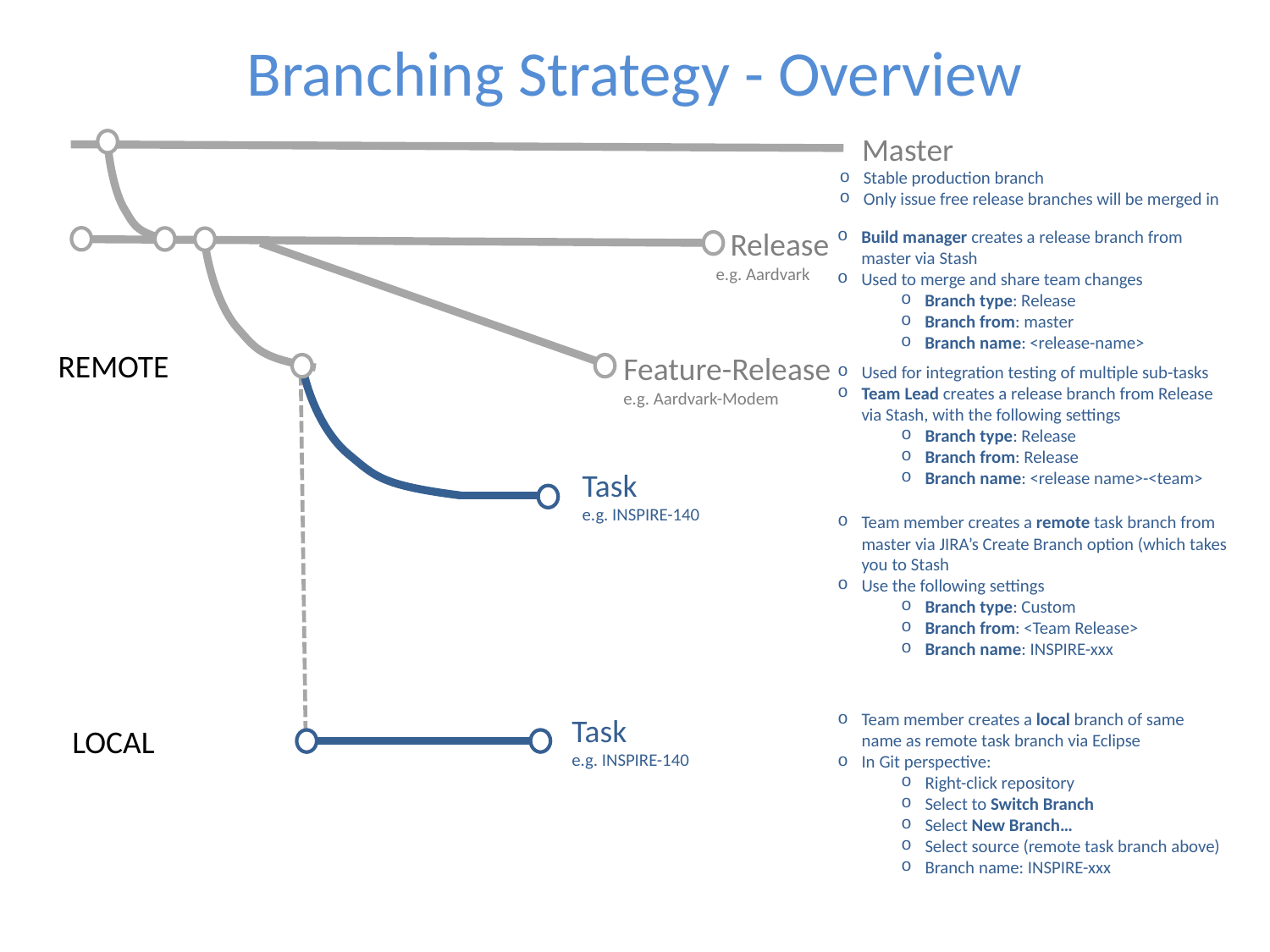

Branching Strategy - Overview
Master

Stable production branch
Only issue free release branches will be merged in
  Release
e.g. Aardvark

Build manager creates a release branch from master via Stash
Used to merge and share team changes
Branch type: Release
Branch from: master
Branch name: <release-name>

REMOTE
Feature-Release
e.g. Aardvark-Modem

Task
e.g. INSPIRE-140

Used for integration testing of multiple sub-tasks
Team Lead creates a release branch from Release via Stash, with the following settings
Branch type: Release
Branch from: Release
Branch name: <release name>-<team>
Task
e.g. INSPIRE-140

Team member creates a remote task branch from master via JIRA’s Create Branch option (which takes you to Stash
Use the following settings
Branch type: Custom
Branch from: <Team Release>
Branch name: INSPIRE-xxx
Team member creates a local branch of same name as remote task branch via Eclipse
In Git perspective:
Right-click repository
Select to Switch Branch
Select New Branch…
Select source (remote task branch above)
Branch name: INSPIRE-xxx
LOCAL